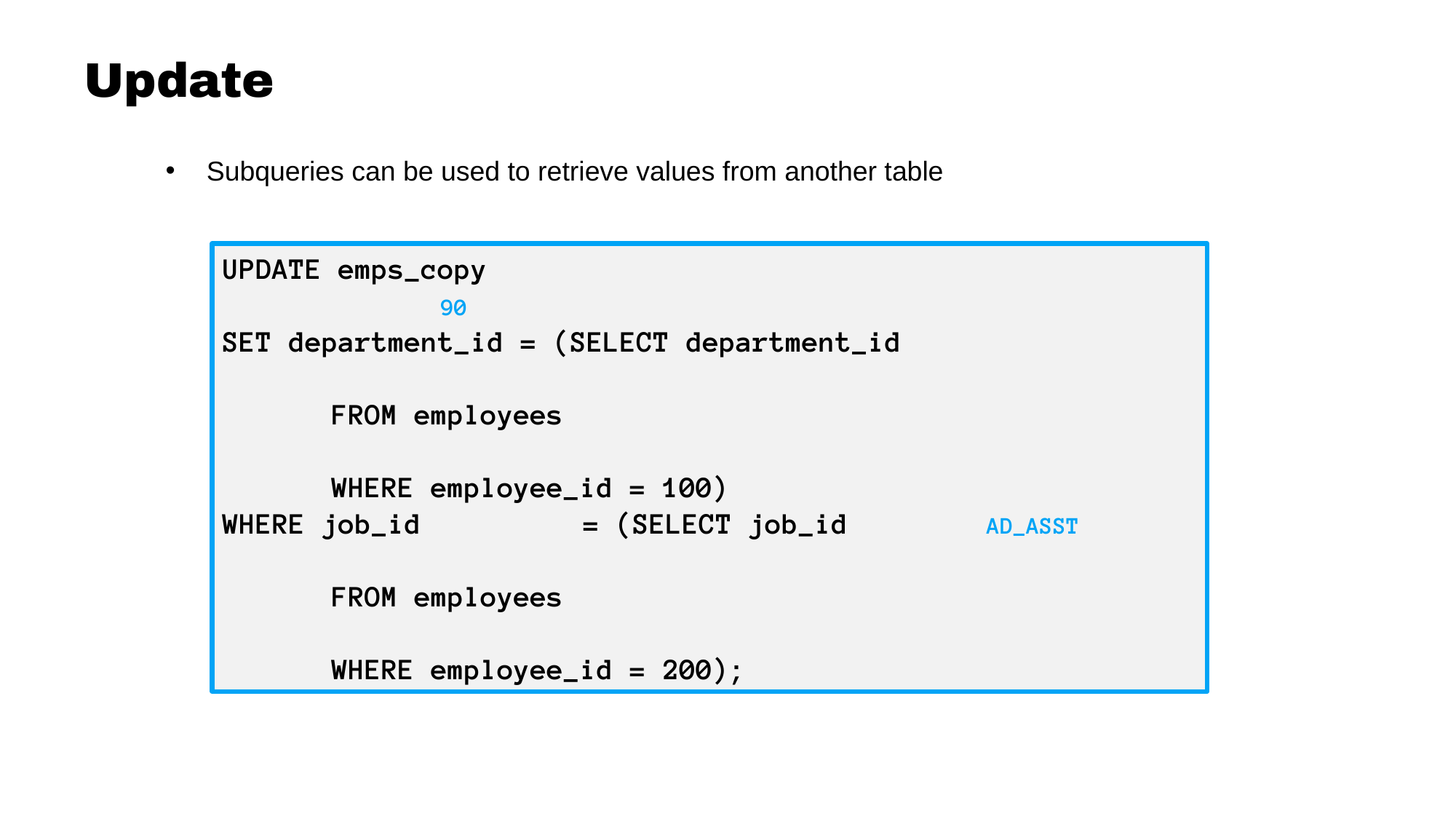

# Update
Subqueries can be used to retrieve values from another table
UPDATE emps_copy								90
SET department_id = (SELECT department_id
									FROM employees
									WHERE employee_id = 100)
WHERE job_id		  = (SELECT job_id		AD_ASST
									FROM employees
									WHERE employee_id = 200);